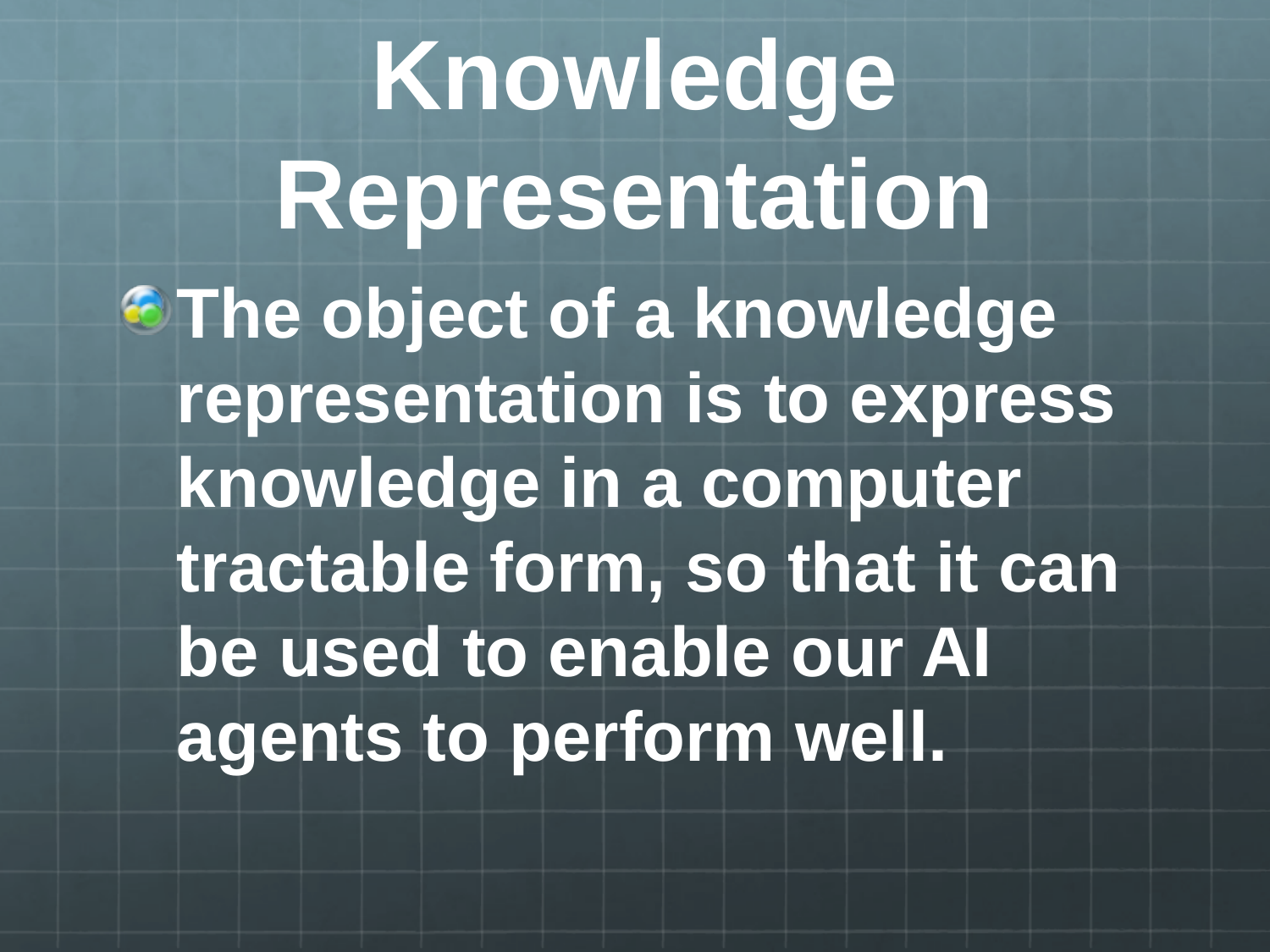

# Knowledge Representation
The object of a knowledge representation is to express knowledge in a computer tractable form, so that it can be used to enable our AI agents to perform well.